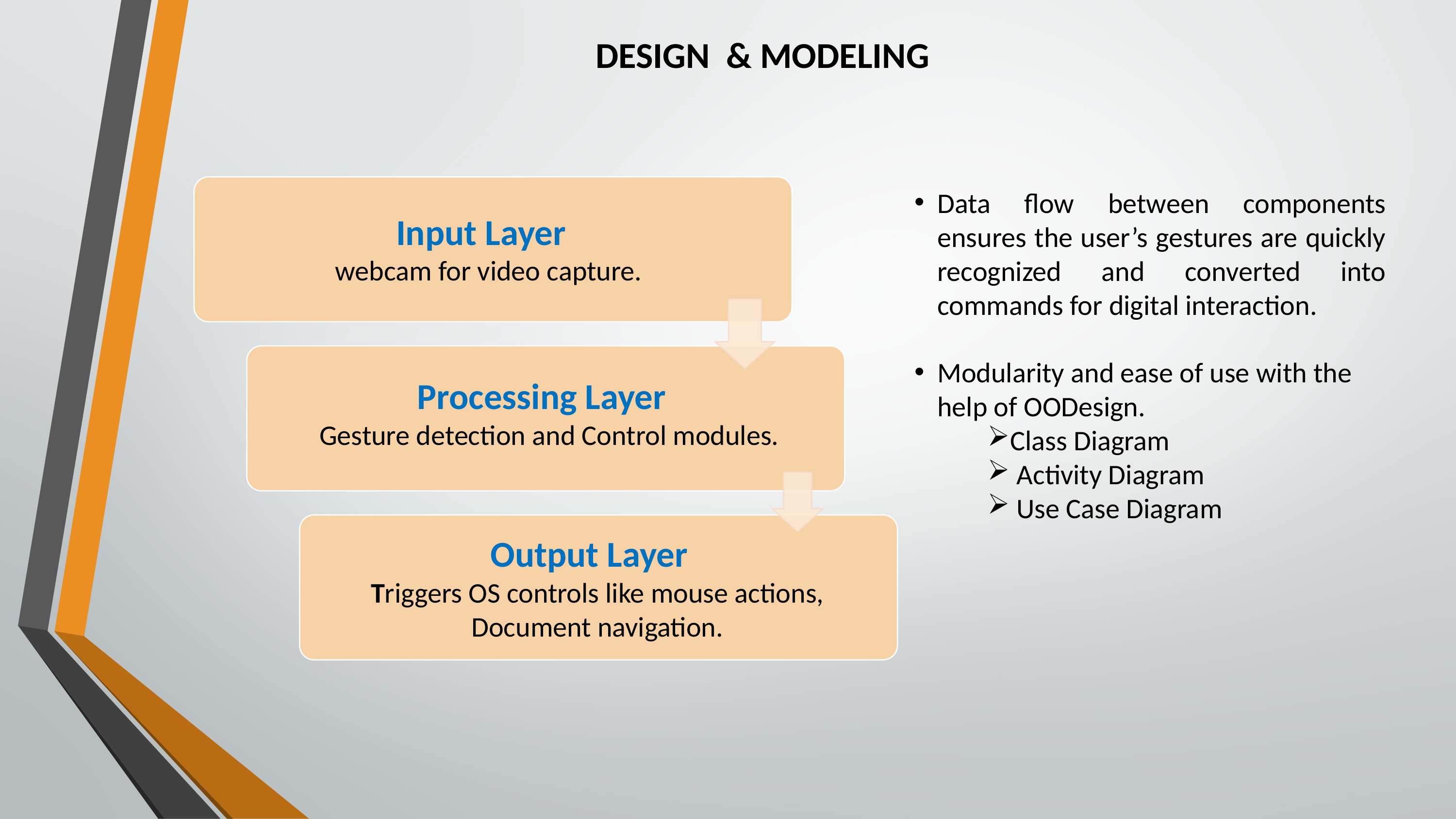

# DESIGN  & MODELING

Data flow between components ensures the user’s gestures are quickly recognized and converted into commands for digital interaction.

Modularity and ease of use with the help of OODesign.
Class Diagram
 Activity Diagram
 Use Case Diagram
Input Layer
 webcam for video capture.

Processing Layer
 Gesture detection and Control modules.

Output Layer
Triggers OS controls like mouse actions, Document navigation.